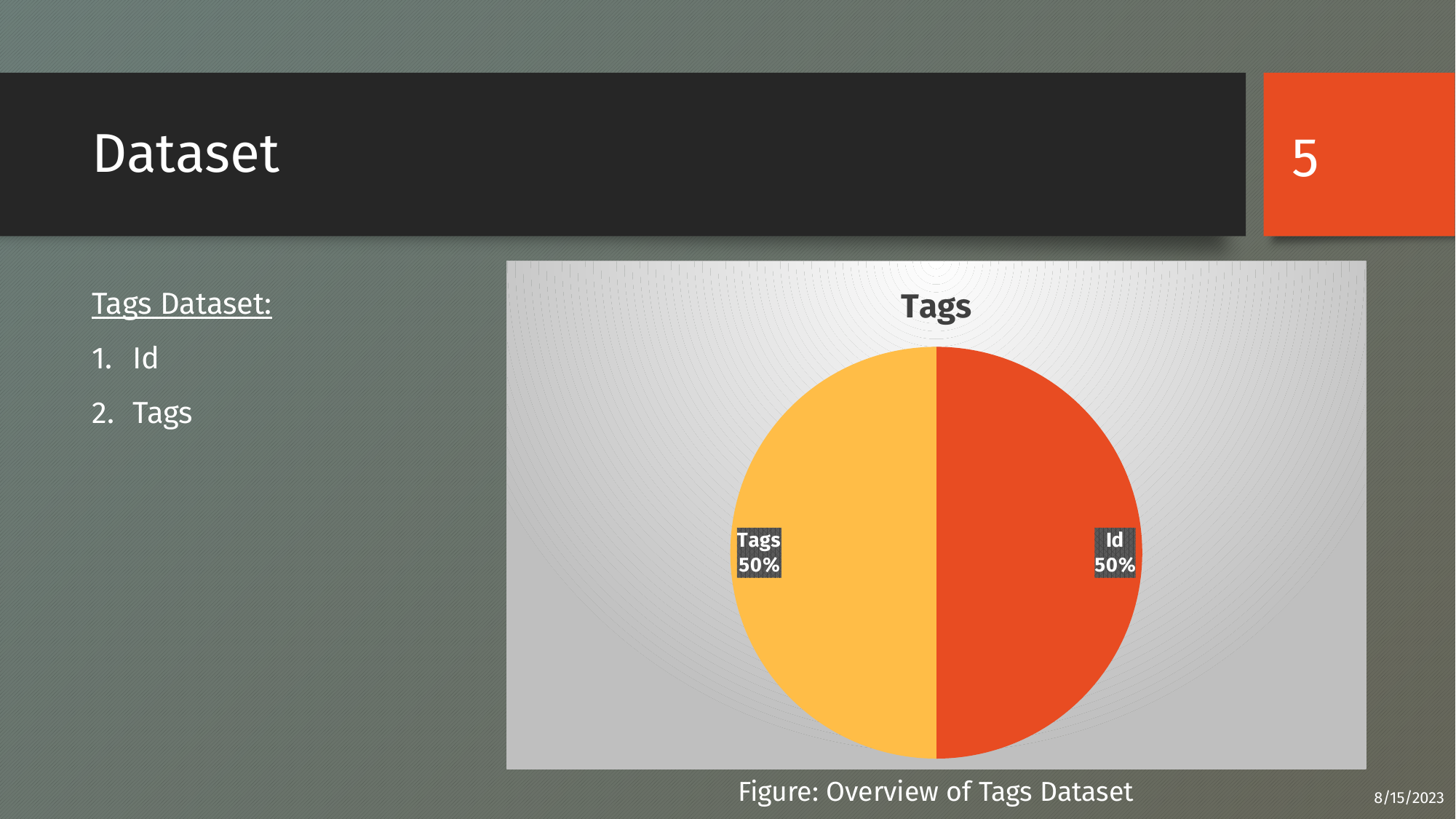

5
# Dataset
Tags Dataset:
Id
Tags

### Chart:

| Category | Tags |
|---|---|
| Id | 3750994.0 |
| Tags | 3750994.0 |
Figure: Overview of Tags Dataset
8/15/2023